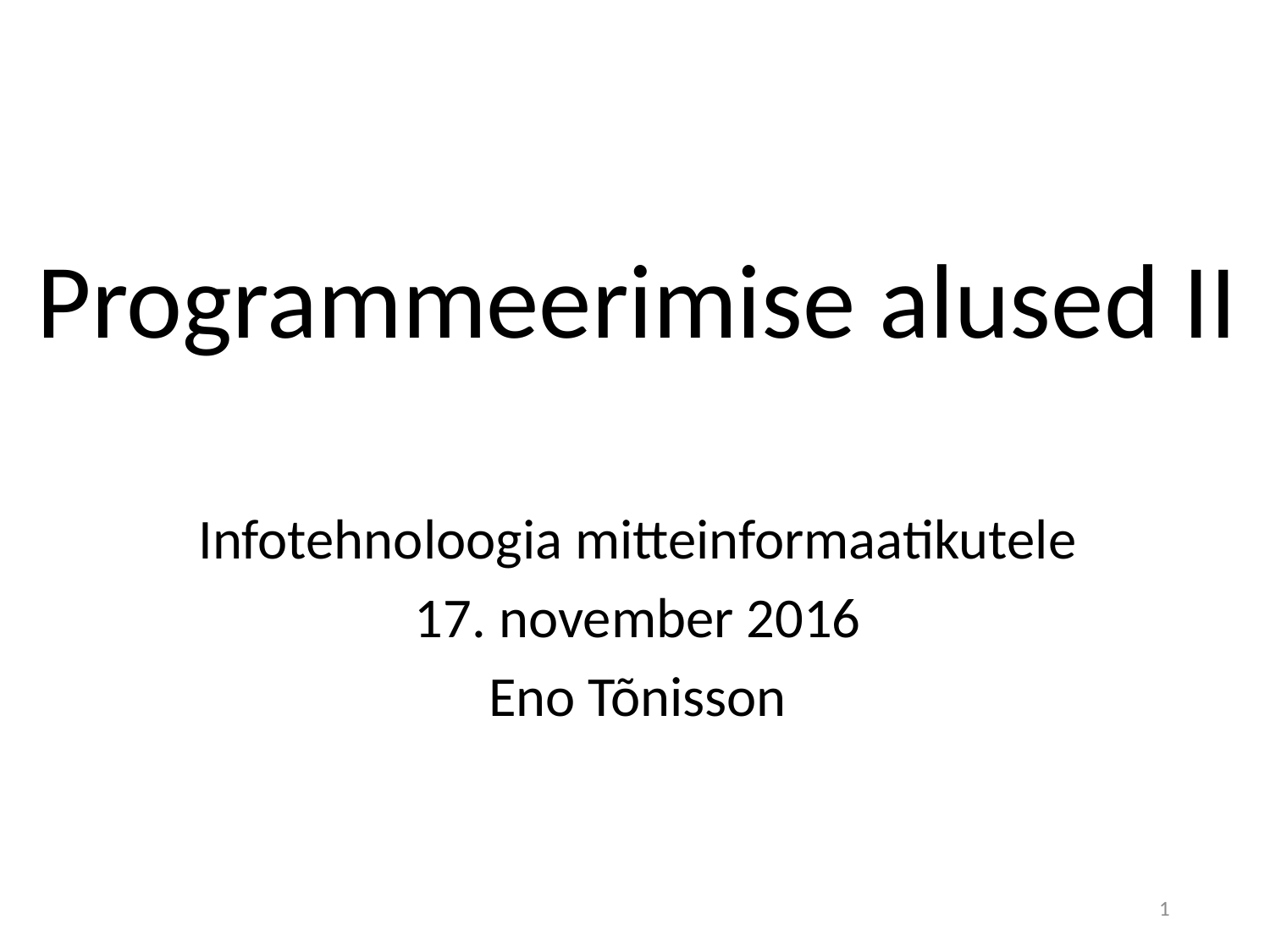

# Programmeerimise alused II
Infotehnoloogia mitteinformaatikutele
17. november 2016
Eno Tõnisson
1